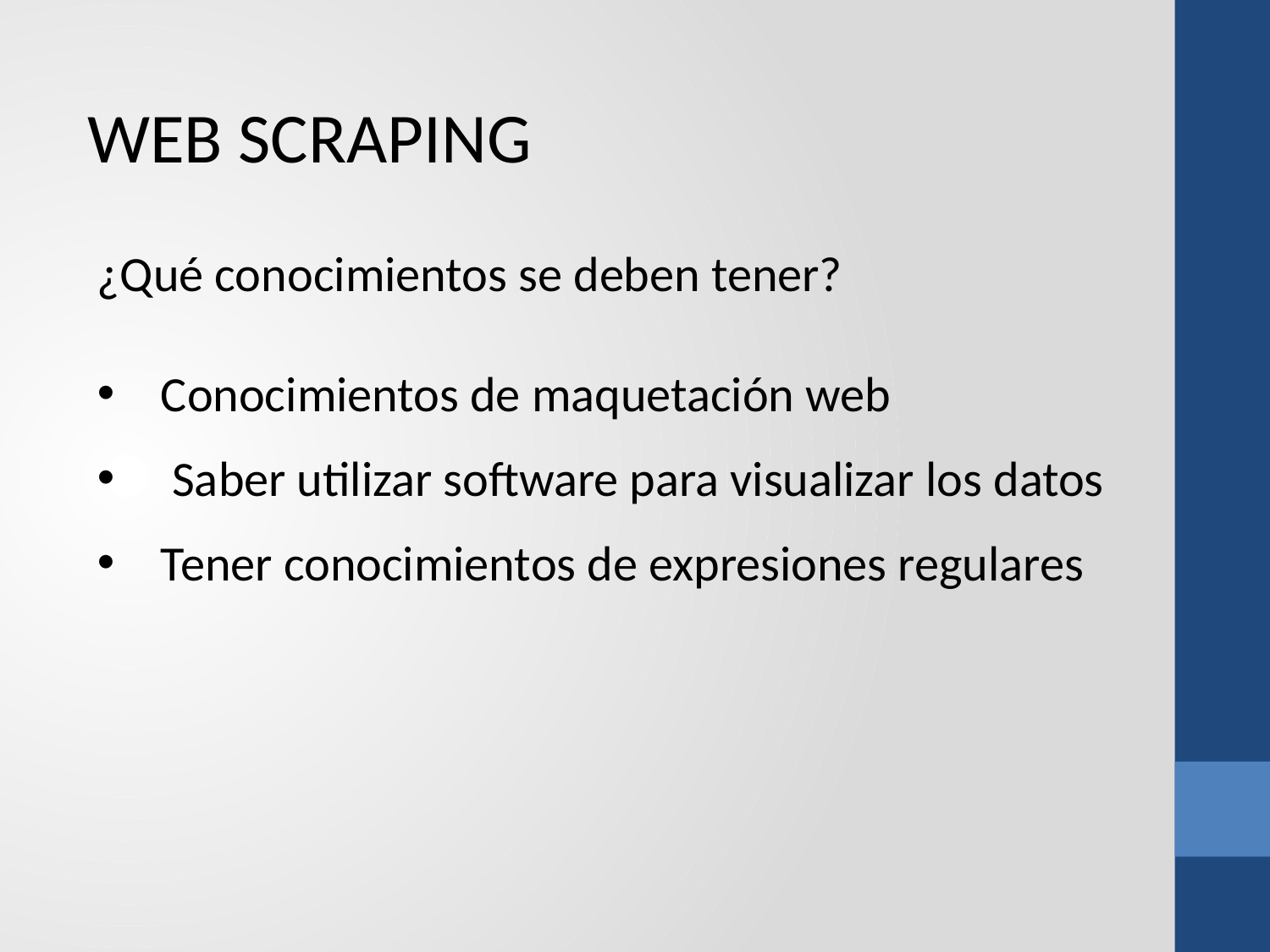

WEB SCRAPING
¿Qué conocimientos se deben tener?
Conocimientos de maquetación web

 Saber utilizar software para visualizar los datos

Tener conocimientos de expresiones regulares